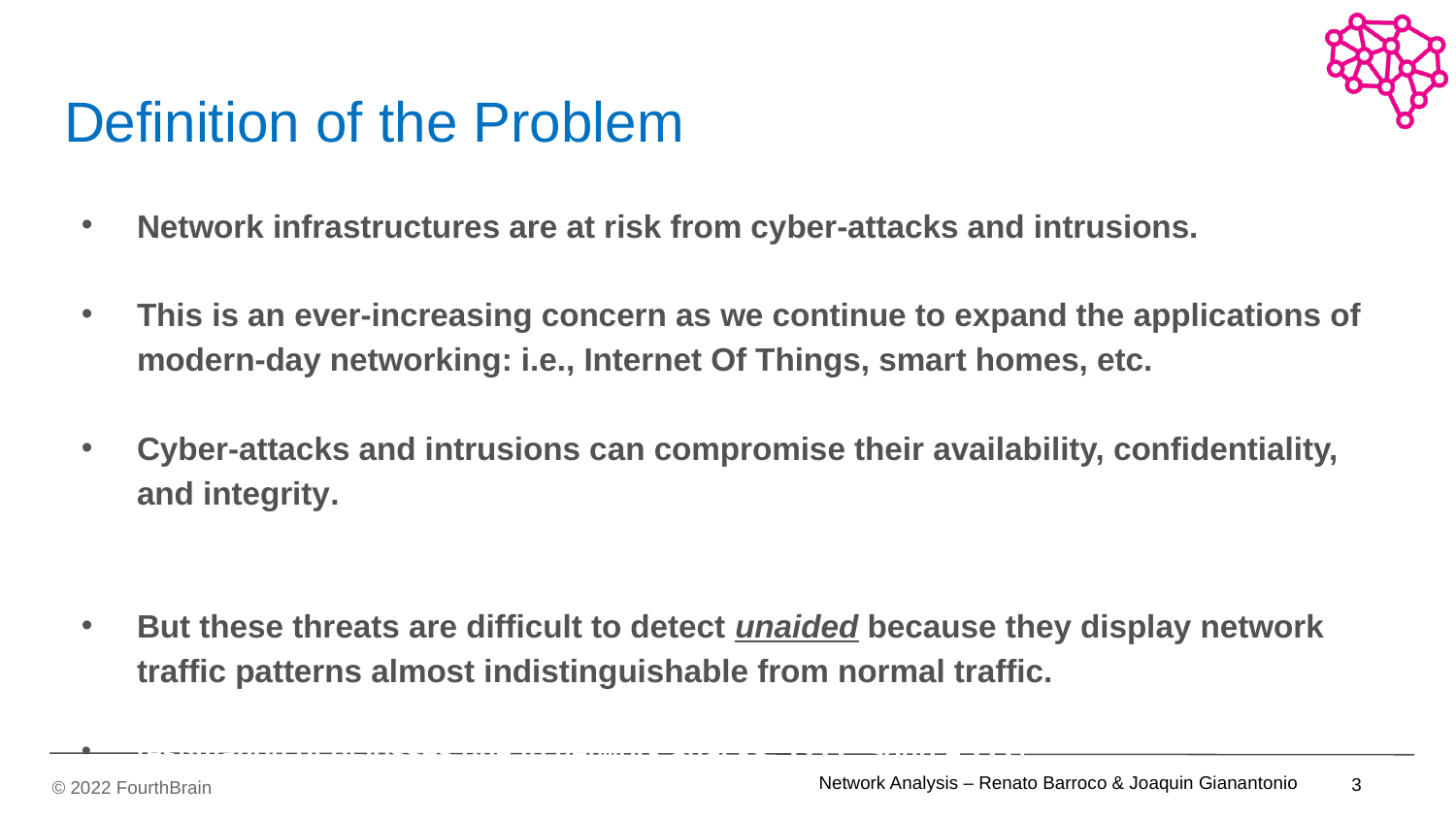

# Definition of the Problem
Network infrastructures are at risk from cyber-attacks and intrusions.

This is an ever-increasing concern as we continue to expand the applications of modern-day networking: i.e., Internet Of Things, smart homes, etc.

Cyber-attacks and intrusions can compromise their availability, confidentiality, and integrity.

But these threats are difficult to detect unaided because they display network traffic patterns almost indistinguishable from normal traffic.

[estimation of of losses due to network attacks: xxxx, Source xxx]